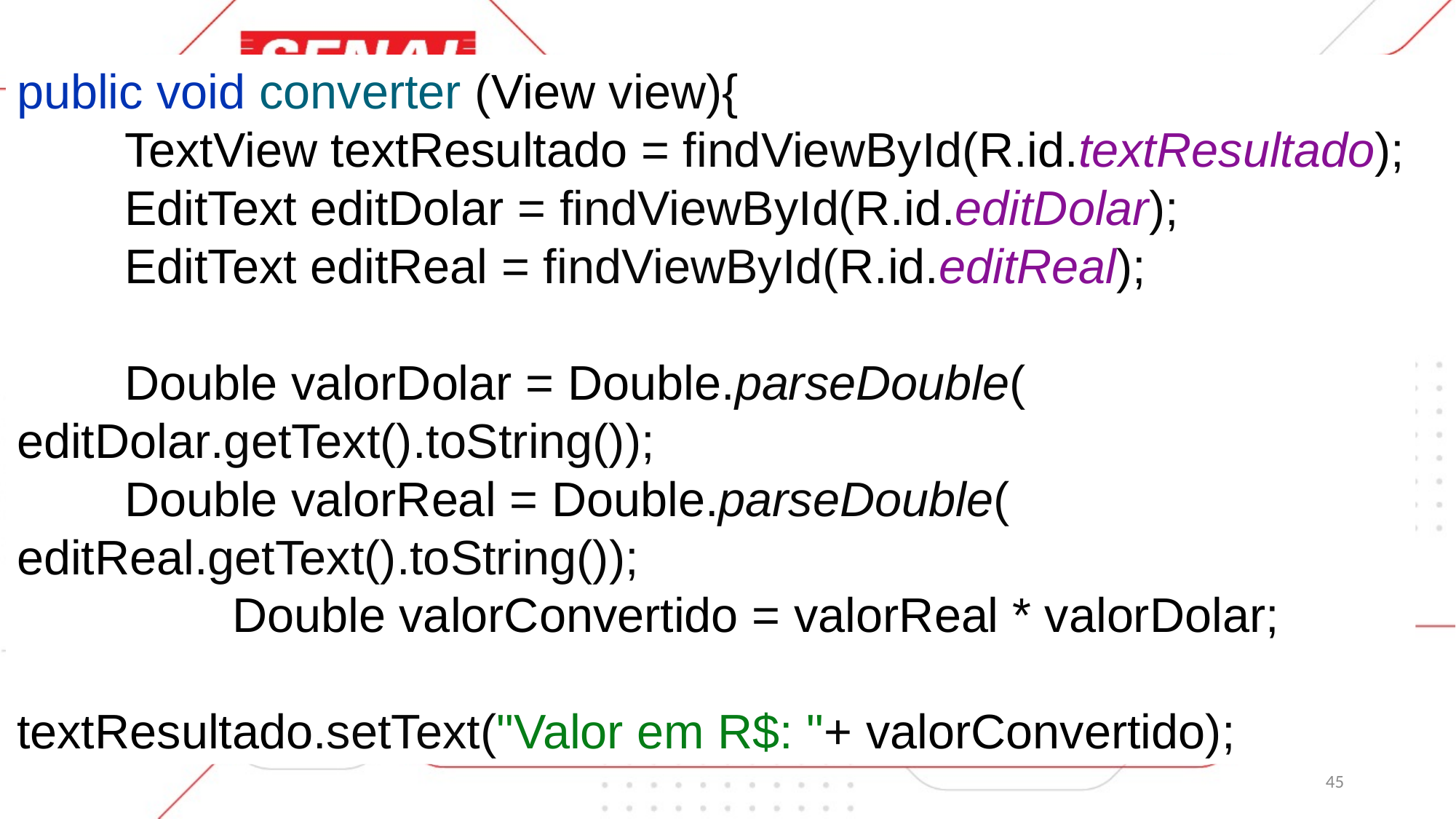

public void converter (View view){
        TextView textResultado = findViewById(R.id.textResultado);
        EditText editDolar = findViewById(R.id.editDolar);
        EditText editReal = findViewById(R.id.editReal);
        Double valorDolar = Double.parseDouble(
editDolar.getText().toString());
        Double valorReal = Double.parseDouble(
editReal.getText().toString());
                Double valorConvertido = valorReal * valorDolar;
textResultado.setText("Valor em R$: "+ valorConvertido);
45